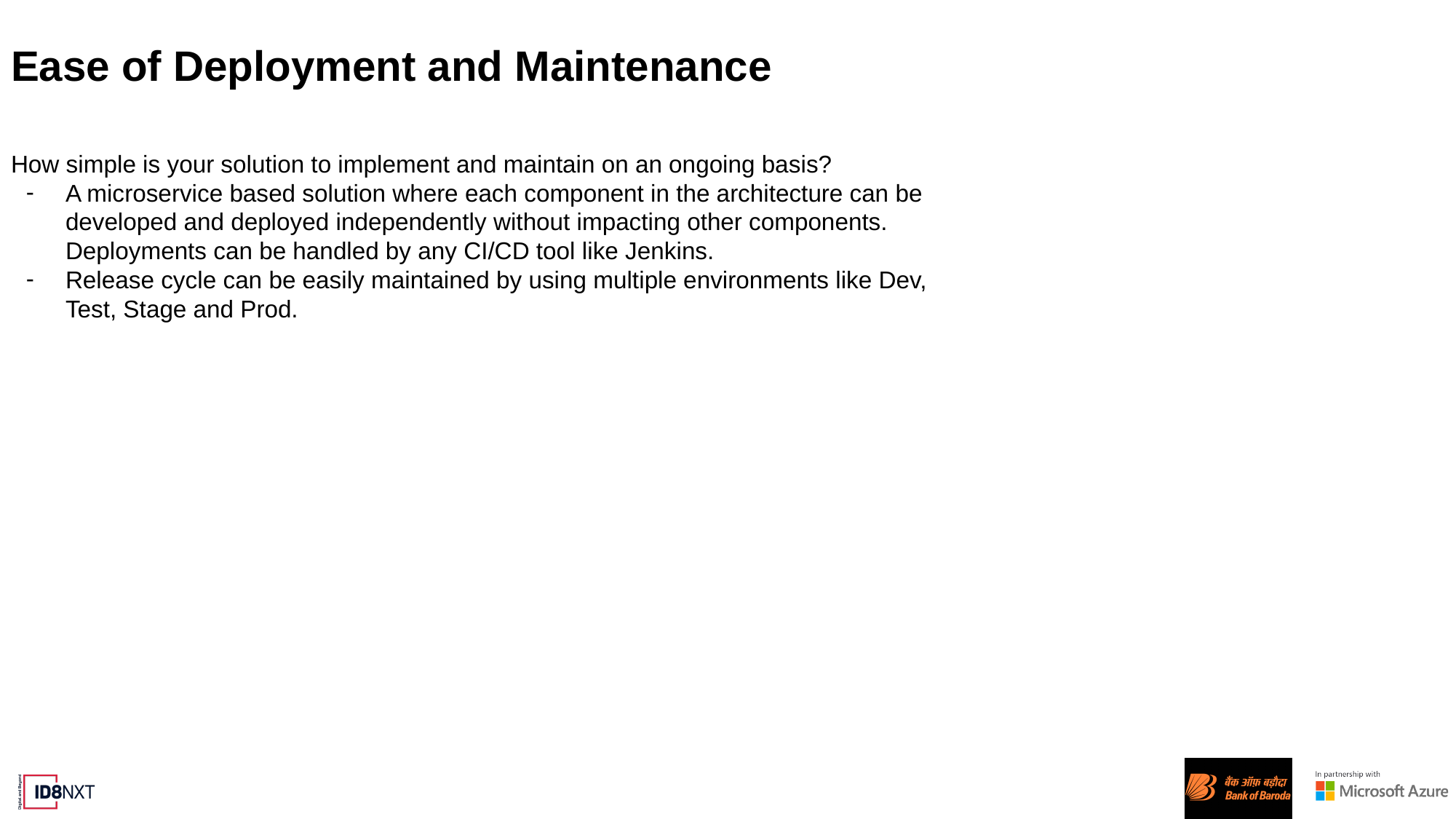

# Ease of Deployment and Maintenance
How simple is your solution to implement and maintain on an ongoing basis?
A microservice based solution where each component in the architecture can be developed and deployed independently without impacting other components. Deployments can be handled by any CI/CD tool like Jenkins.
Release cycle can be easily maintained by using multiple environments like Dev, Test, Stage and Prod.